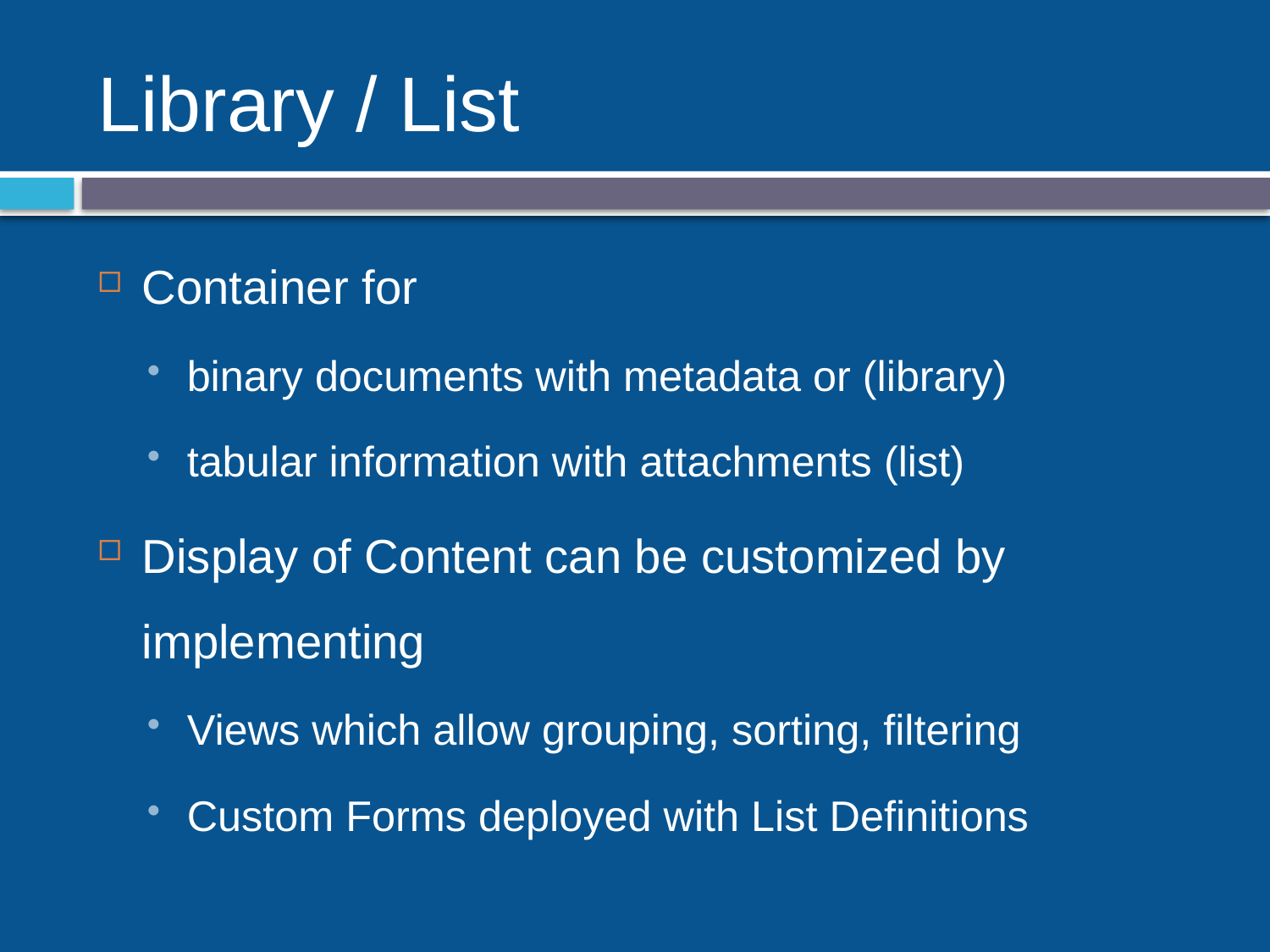

# Library / List
Container for
binary documents with metadata or (library)
tabular information with attachments (list)
Display of Content can be customized by implementing
Views which allow grouping, sorting, filtering
Custom Forms deployed with List Definitions